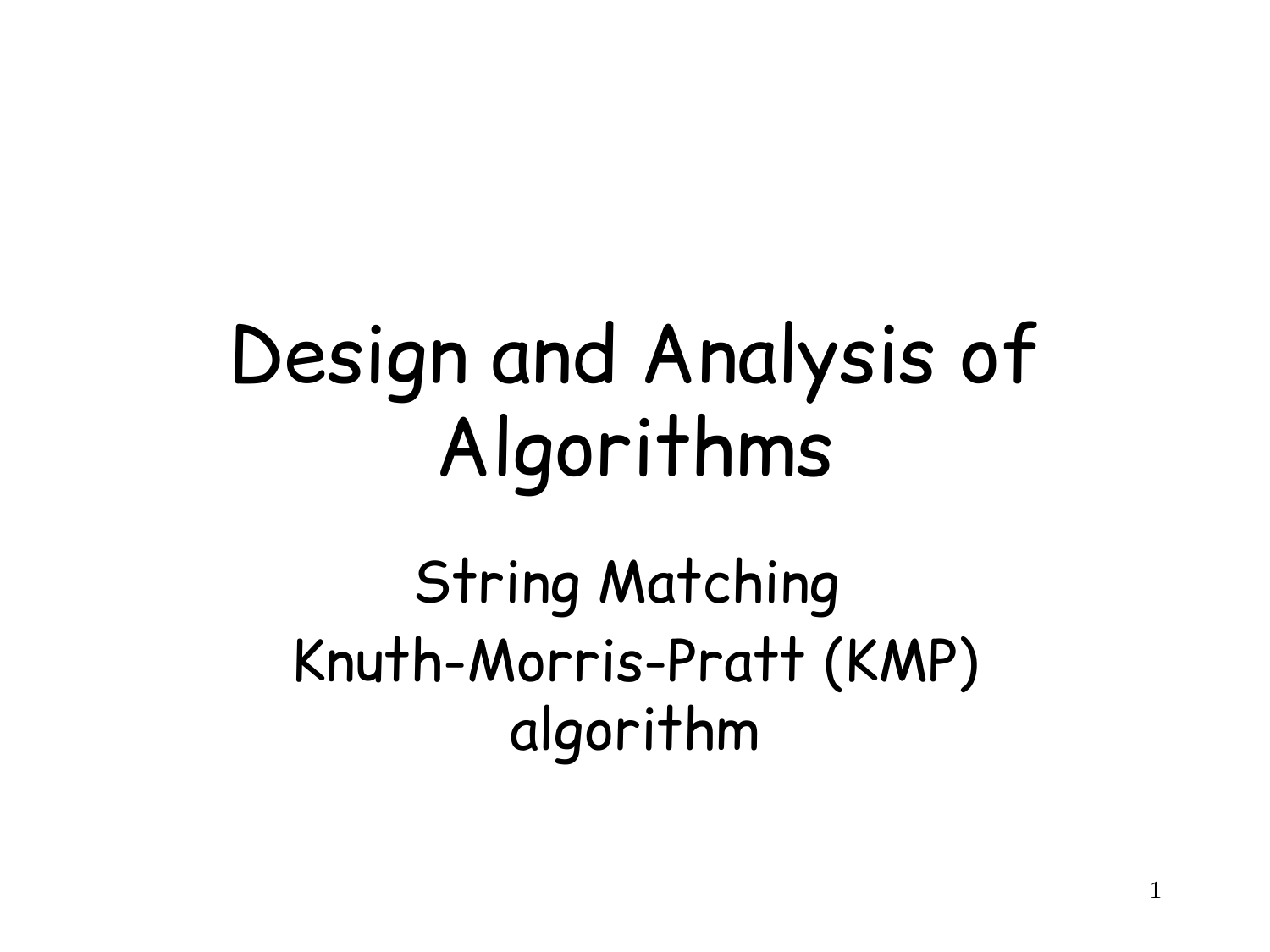

# Design and Analysis of Algorithms
String Matching
Knuth-Morris-Pratt (KMP) algorithm
1